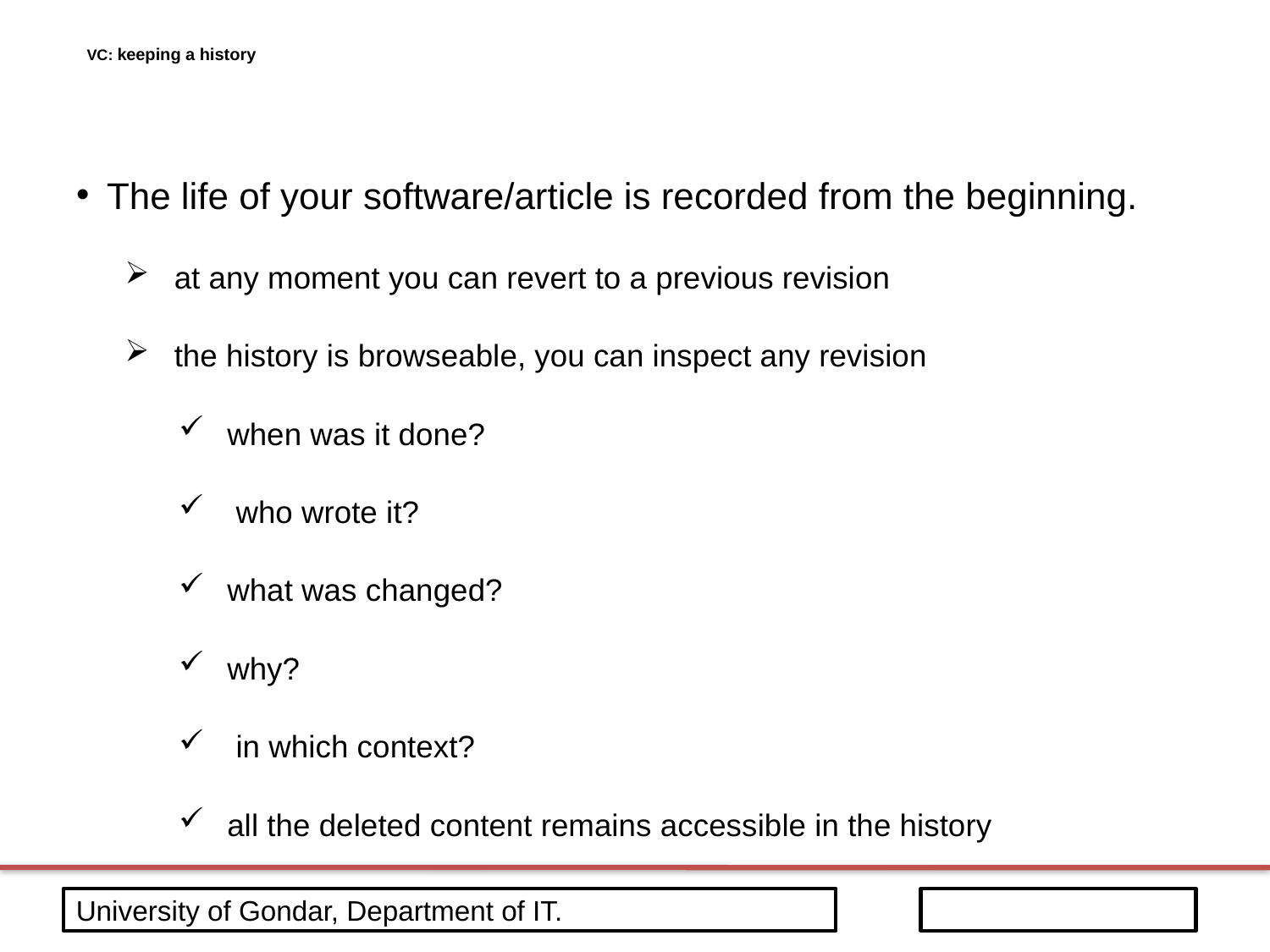

# VC: keeping a history
The life of your software/article is recorded from the beginning.
at any moment you can revert to a previous revision
the history is browseable, you can inspect any revision
when was it done?
 who wrote it?
what was changed?
why?
 in which context?
all the deleted content remains accessible in the history